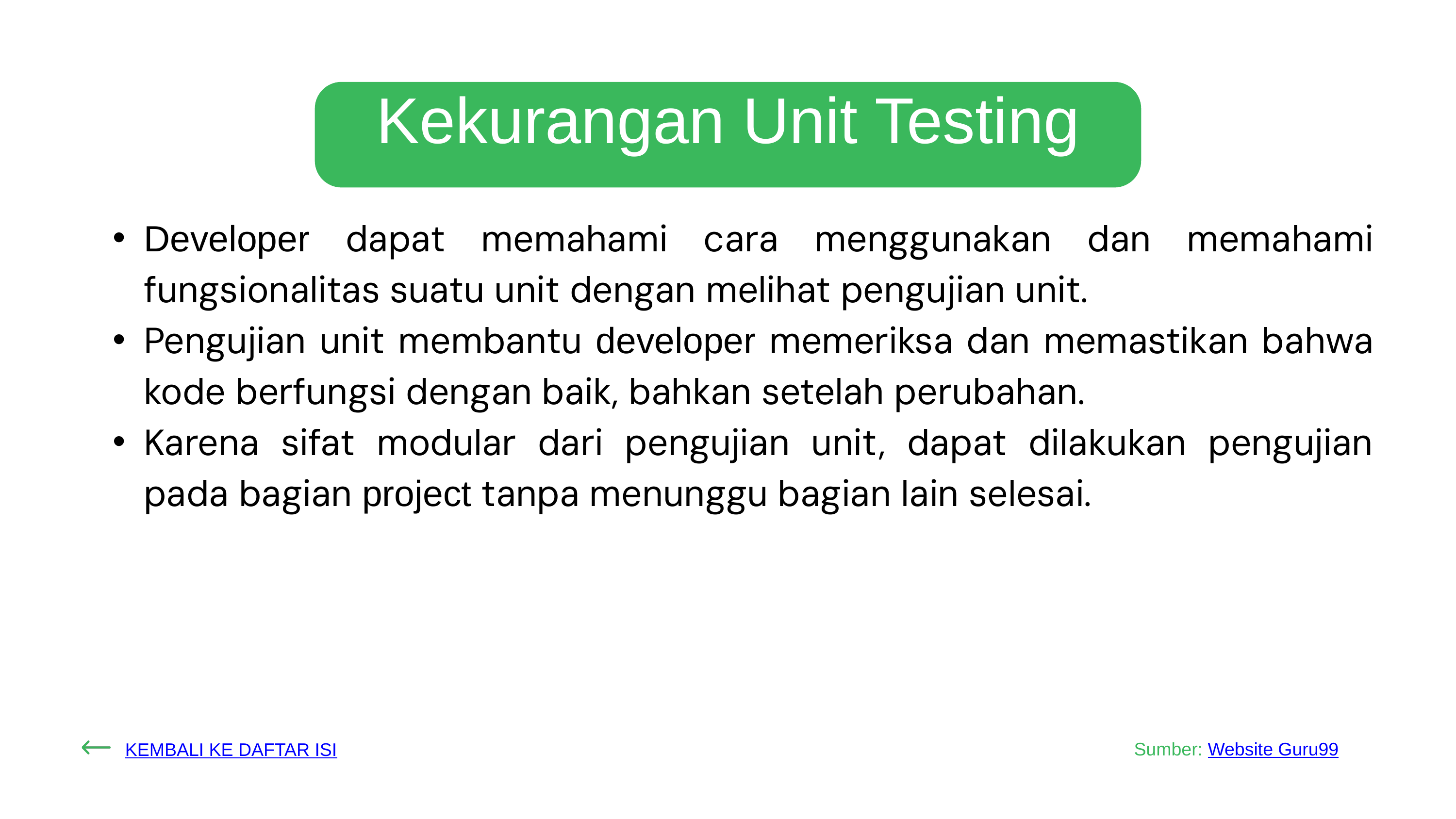

Kekurangan Unit Testing
Developer dapat memahami cara menggunakan dan memahami fungsionalitas suatu unit dengan melihat pengujian unit.
Pengujian unit membantu developer memeriksa dan memastikan bahwa kode berfungsi dengan baik, bahkan setelah perubahan.
Karena sifat modular dari pengujian unit, dapat dilakukan pengujian pada bagian project tanpa menunggu bagian lain selesai.

Sumber: Website Guru99
KEMBALI KE DAFTAR ISI